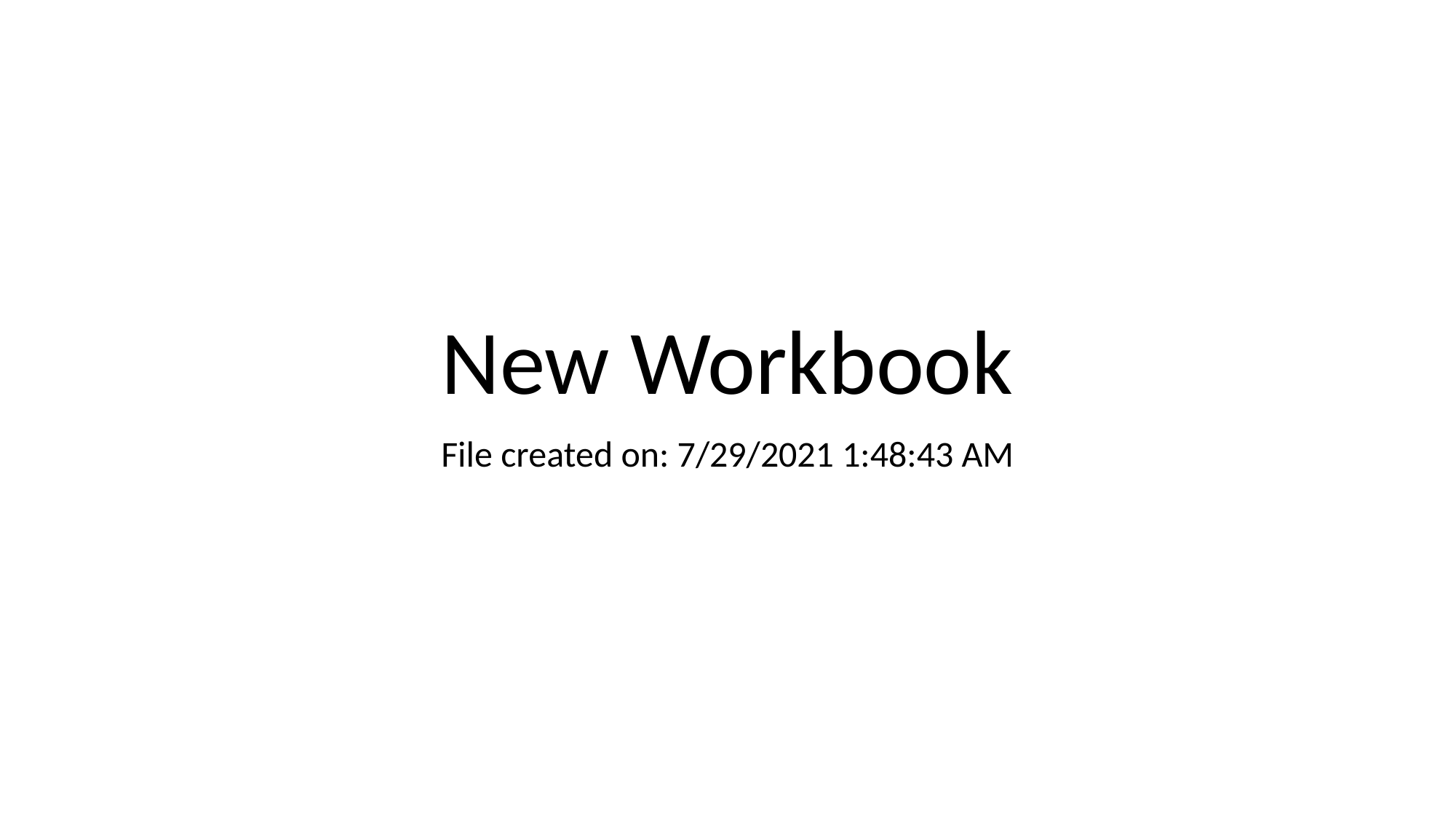

# New Workbook
File created on: 7/29/2021 1:48:43 AM